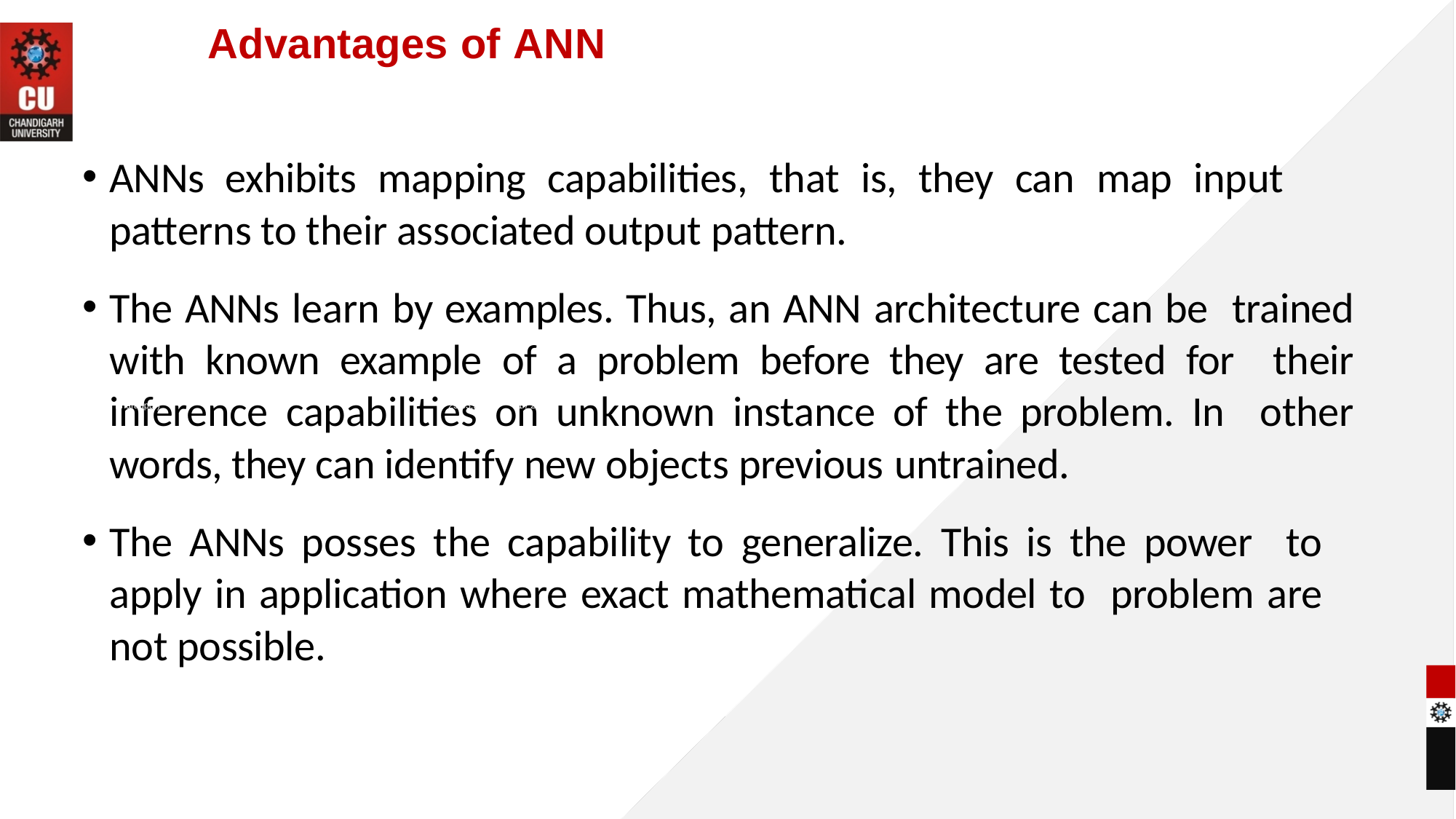

# Advantages of ANN
ANNs exhibits mapping capabilities, that is, they can map input  patterns to their associated output pattern.
The ANNs learn by examples. Thus, an ANN architecture can be  trained with known example of a problem before they are tested for  their inference capabilities on unknown instance of the problem. In  other words, they can identify new objects previous untrained.
The ANNs posses the capability to generalize. This is the power  to apply in application where exact mathematical model to  problem are not possible.
Debasis Samanta (IIT Kharagpur)
23.03.2018
21 / 20